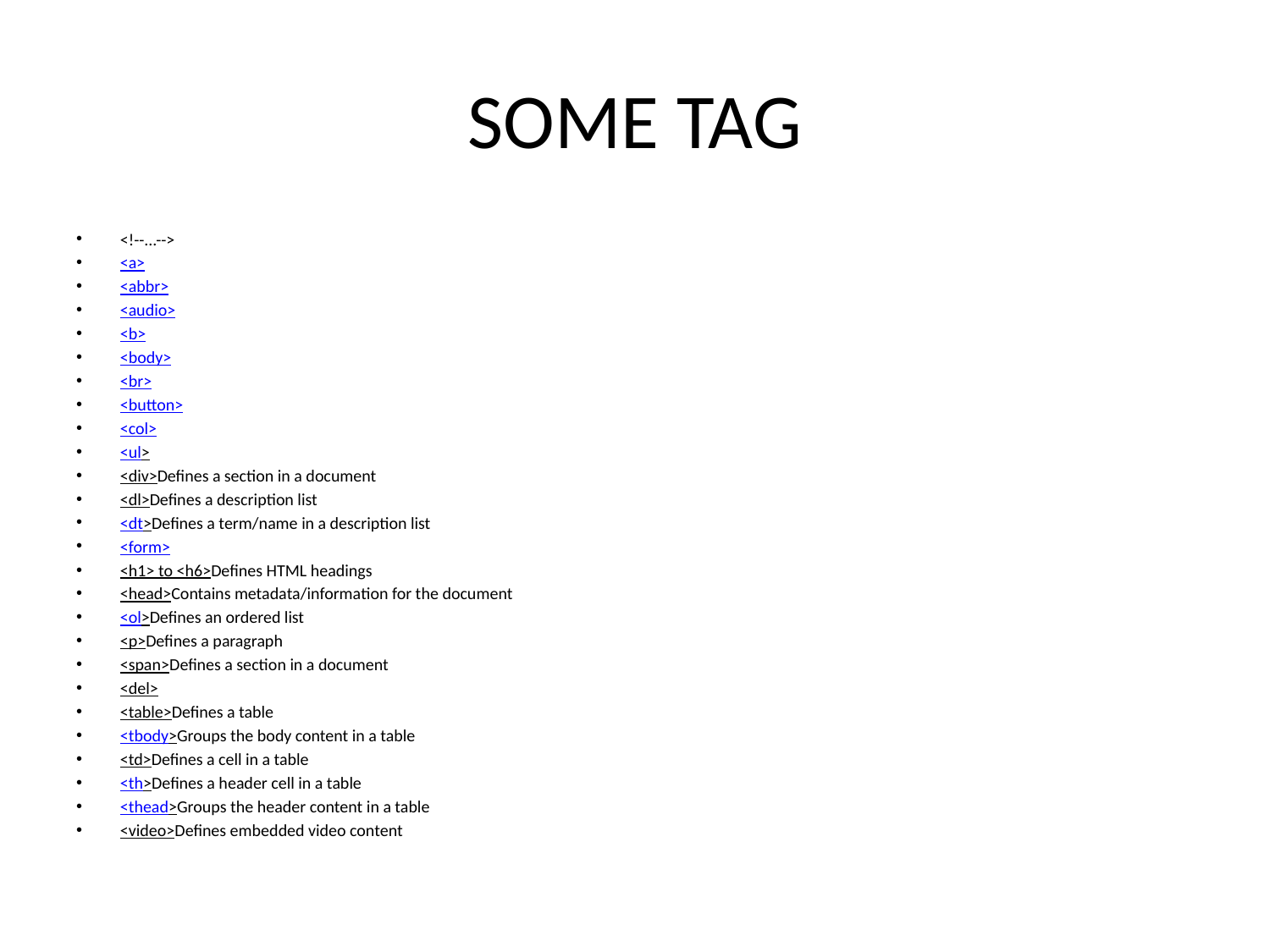

# SOME TAG
<!--...-->
<a>
<abbr>
<audio>
<b>
<body>
<br>
<button>
<col>
<ul>
<div>Defines a section in a document
<dl>Defines a description list
<dt>Defines a term/name in a description list
<form>
<h1> to <h6>Defines HTML headings
<head>Contains metadata/information for the document
<ol>Defines an ordered list
<p>Defines a paragraph
<span>Defines a section in a document
<del>
<table>Defines a table
<tbody>Groups the body content in a table
<td>Defines a cell in a table
<th>Defines a header cell in a table
<thead>Groups the header content in a table
<video>Defines embedded video content